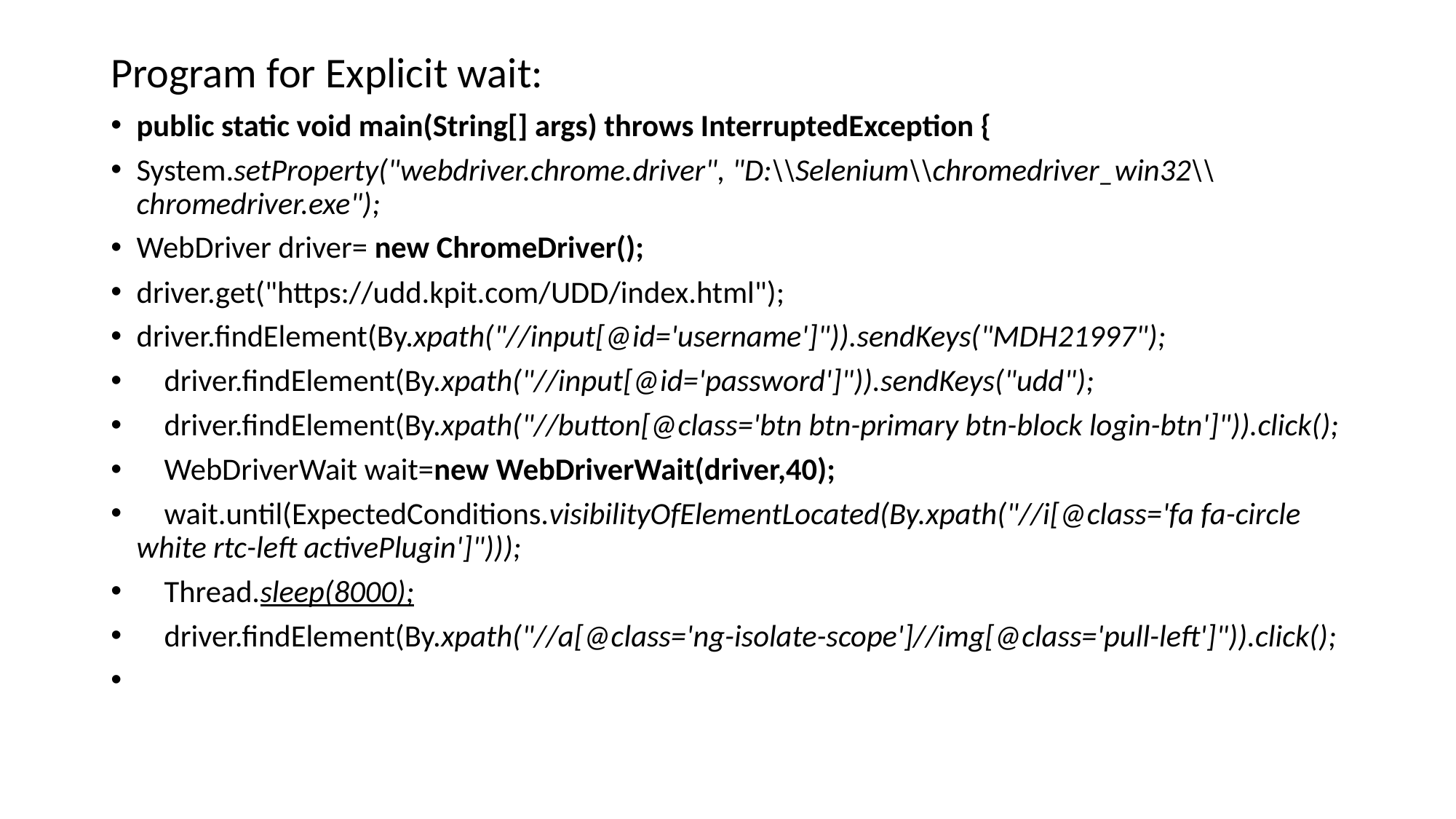

# Program for Explicit wait:
public static void main(String[] args) throws InterruptedException {
System.setProperty("webdriver.chrome.driver", "D:\\Selenium\\chromedriver_win32\\chromedriver.exe");
WebDriver driver= new ChromeDriver();
driver.get("https://udd.kpit.com/UDD/index.html");
driver.findElement(By.xpath("//input[@id='username']")).sendKeys("MDH21997");
    driver.findElement(By.xpath("//input[@id='password']")).sendKeys("udd");
    driver.findElement(By.xpath("//button[@class='btn btn-primary btn-block login-btn']")).click();
    WebDriverWait wait=new WebDriverWait(driver,40);
    wait.until(ExpectedConditions.visibilityOfElementLocated(By.xpath("//i[@class='fa fa-circle white rtc-left activePlugin']")));
    Thread.sleep(8000);
    driver.findElement(By.xpath("//a[@class='ng-isolate-scope']//img[@class='pull-left']")).click();